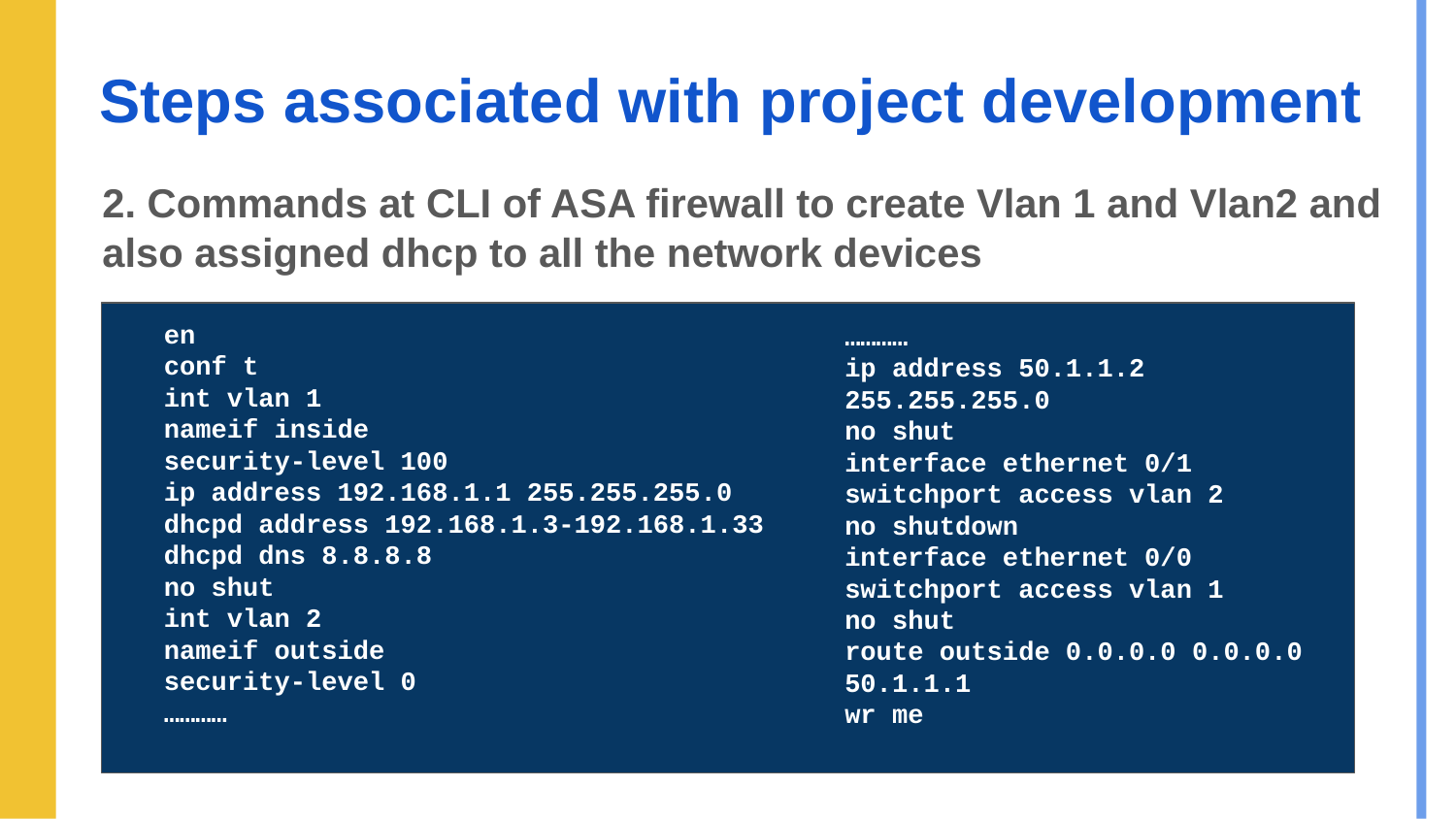

# Steps associated with project development
2. Commands at CLI of ASA firewall to create Vlan 1 and Vlan2 and also assigned dhcp to all the network devices
en
conf t
int vlan 1
nameif inside
security-level 100
ip address 192.168.1.1 255.255.255.0
dhcpd address 192.168.1.3-192.168.1.33
dhcpd dns 8.8.8.8
no shut
int vlan 2
nameif outside
security-level 0
…………

…………
ip address 50.1.1.2 255.255.255.0
no shut
interface ethernet 0/1
switchport access vlan 2
no shutdown
interface ethernet 0/0
switchport access vlan 1
no shut
route outside 0.0.0.0 0.0.0.0 50.1.1.1
wr me